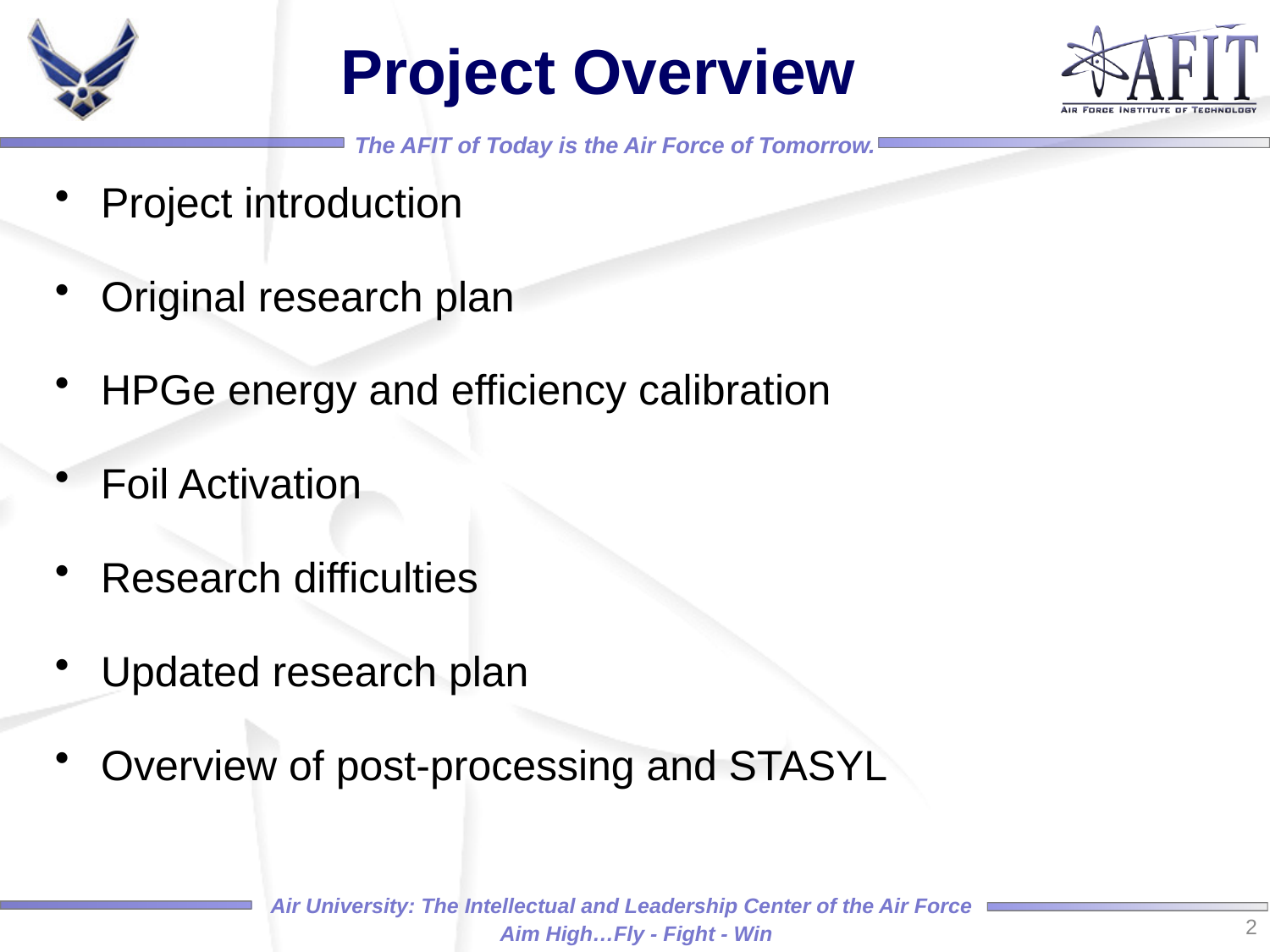

# Project Overview
Project introduction

Original research plan

HPGe energy and efficiency calibration

Foil Activation

Research difficulties

Updated research plan

Overview of post-processing and STASYL
2